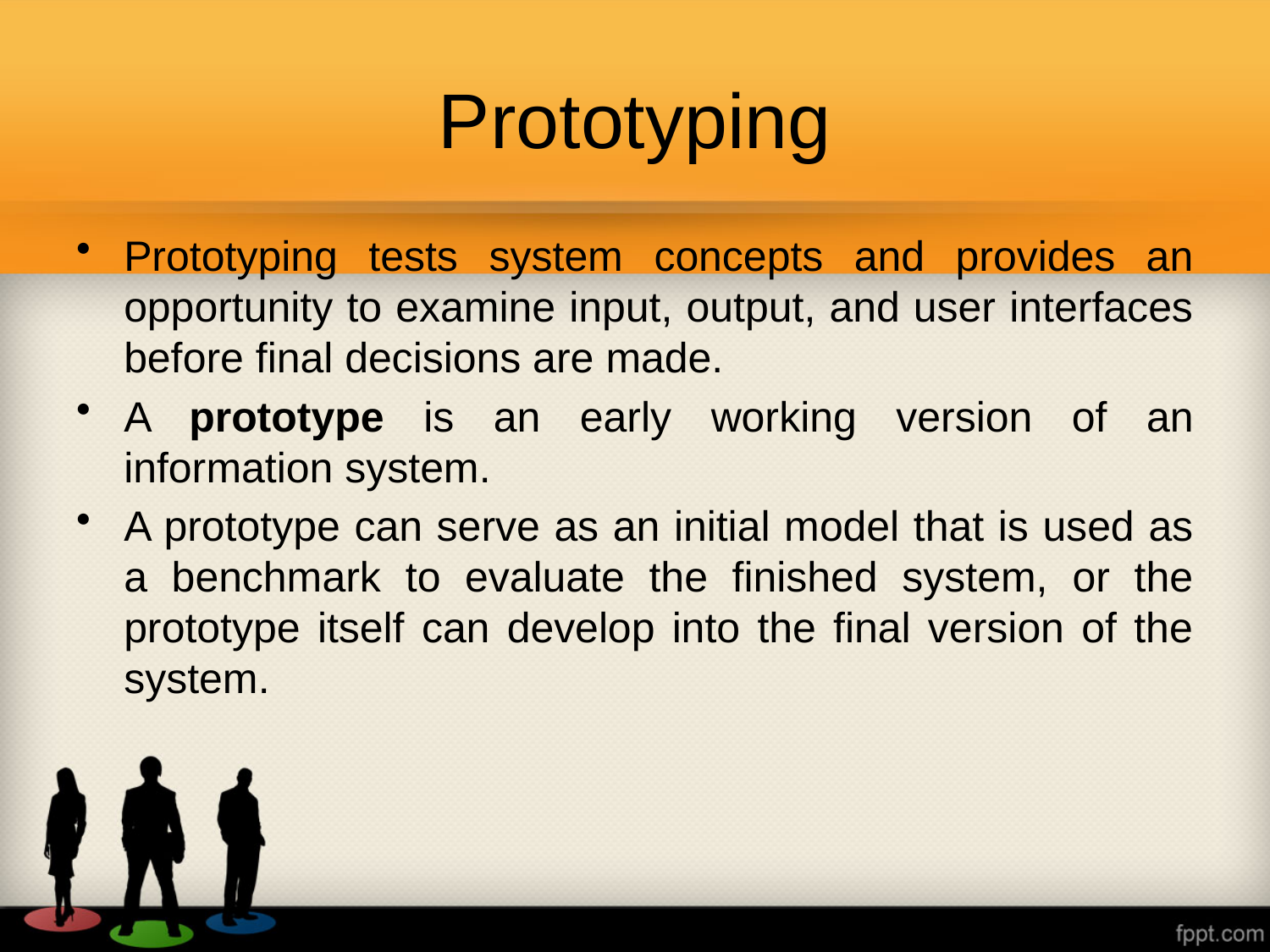

# Prototyping
Prototyping tests system concepts and provides an opportunity to examine input, output, and user interfaces before final decisions are made.
A prototype is an early working version of an information system.
A prototype can serve as an initial model that is used as a benchmark to evaluate the finished system, or the prototype itself can develop into the final version of the system.